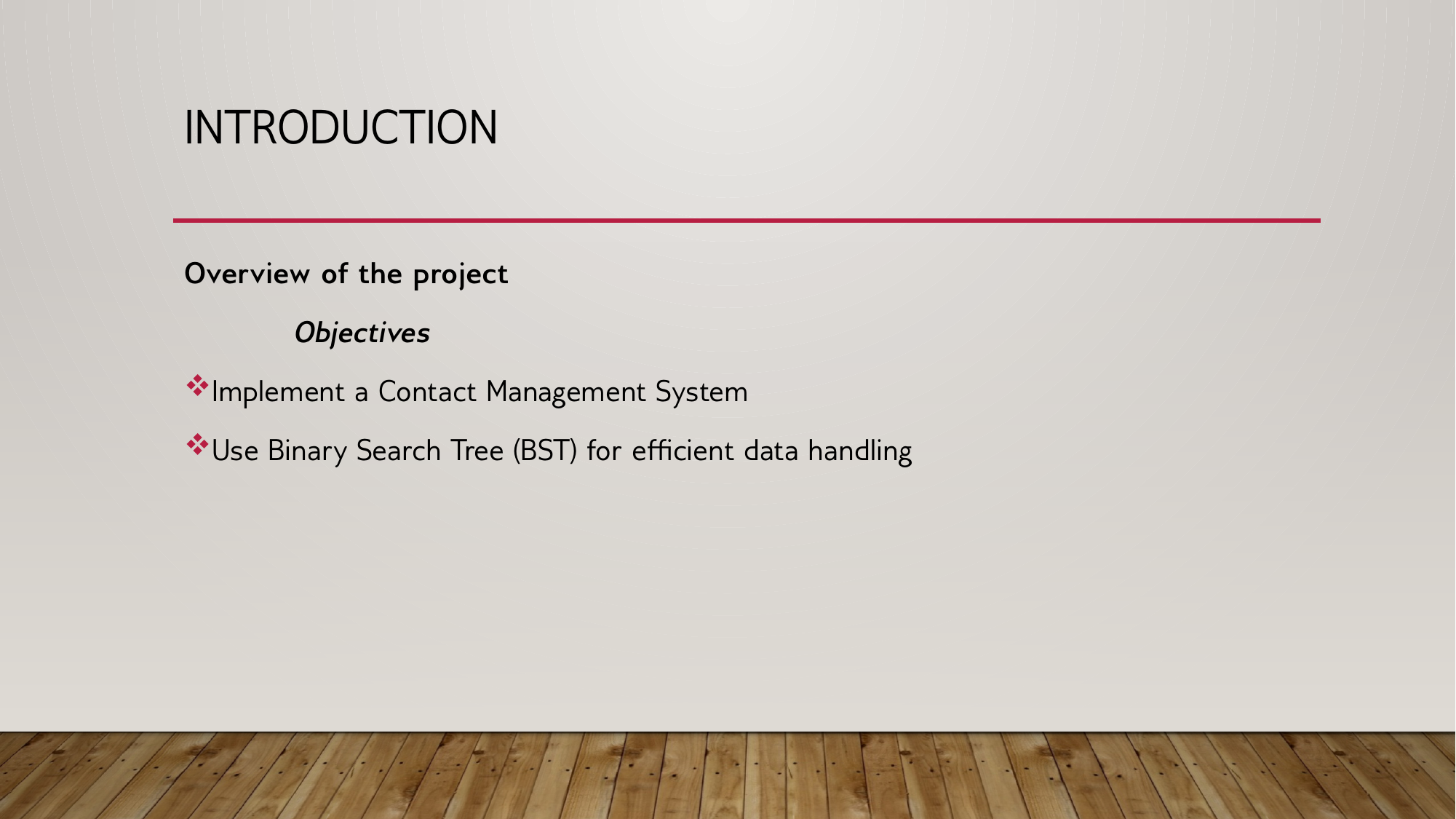

# Introduction
Overview of the project
	Objectives
Implement a Contact Management System
Use Binary Search Tree (BST) for efficient data handling